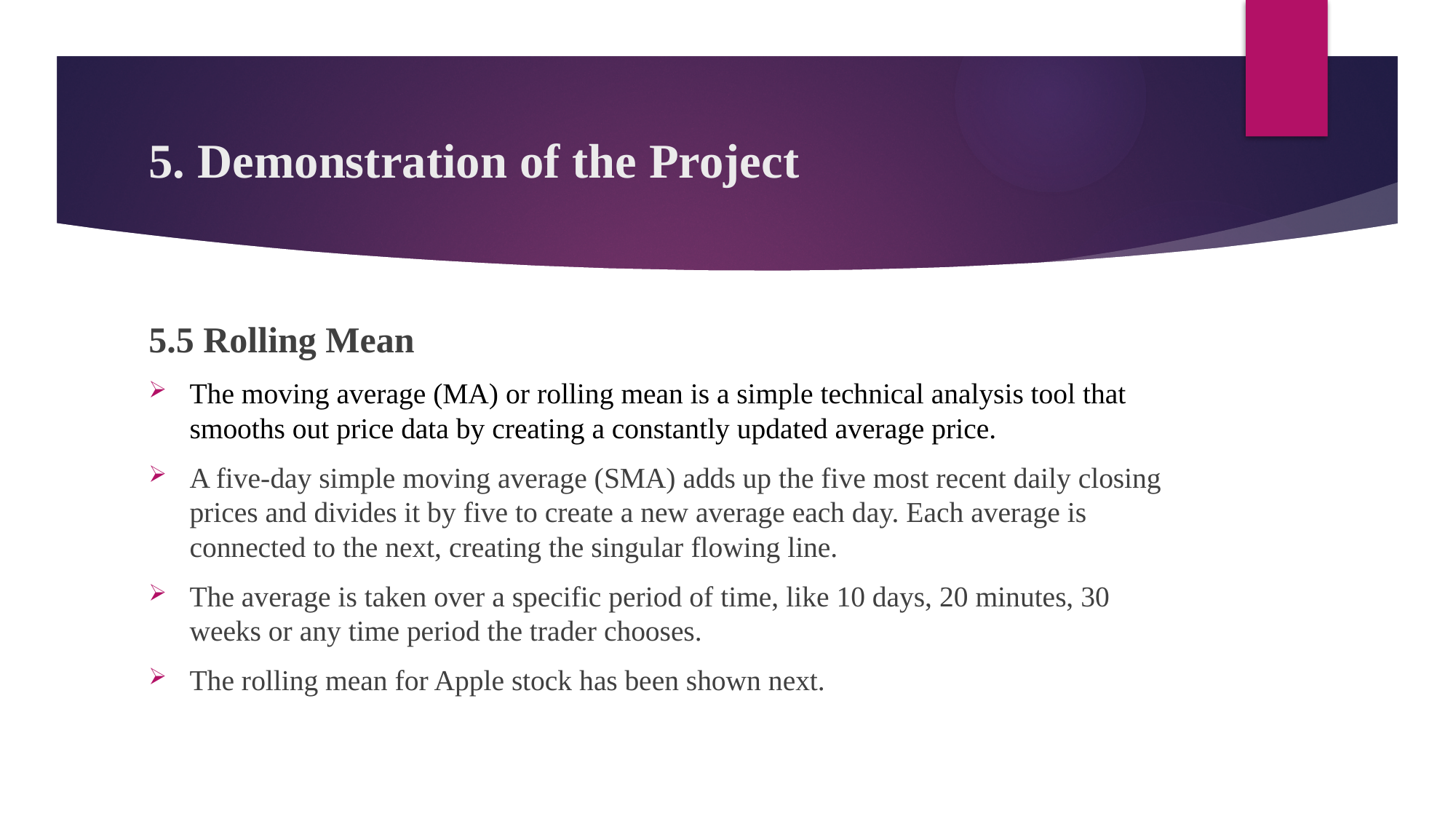

# 5. Demonstration of the Project
5.5 Rolling Mean
The moving average (MA) or rolling mean is a simple technical analysis tool that smooths out price data by creating a constantly updated average price.
A five-day simple moving average (SMA) adds up the five most recent daily closing prices and divides it by five to create a new average each day. Each average is connected to the next, creating the singular flowing line.
The average is taken over a specific period of time, like 10 days, 20 minutes, 30 weeks or any time period the trader chooses.
The rolling mean for Apple stock has been shown next.